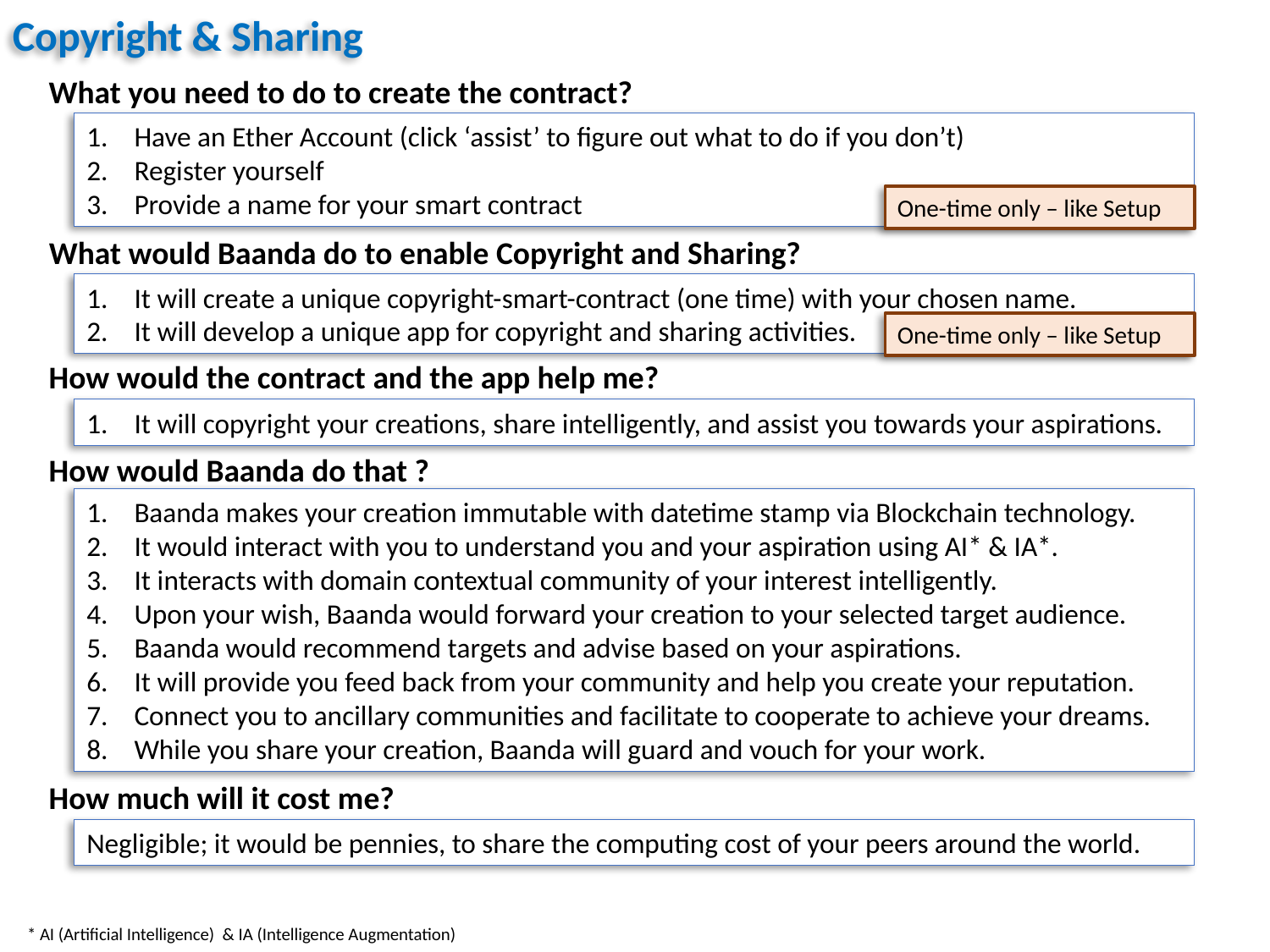

Copyright & Sharing
What you need to do to create the contract?
Have an Ether Account (click ‘assist’ to figure out what to do if you don’t)
Register yourself
Provide a name for your smart contract
One-time only – like Setup
What would Baanda do to enable Copyright and Sharing?
It will create a unique copyright-smart-contract (one time) with your chosen name.
It will develop a unique app for copyright and sharing activities.
One-time only – like Setup
How would the contract and the app help me?
It will copyright your creations, share intelligently, and assist you towards your aspirations.
How would Baanda do that ?
Baanda makes your creation immutable with datetime stamp via Blockchain technology.
It would interact with you to understand you and your aspiration using AI* & IA*.
It interacts with domain contextual community of your interest intelligently.
Upon your wish, Baanda would forward your creation to your selected target audience.
Baanda would recommend targets and advise based on your aspirations.
It will provide you feed back from your community and help you create your reputation.
Connect you to ancillary communities and facilitate to cooperate to achieve your dreams.
While you share your creation, Baanda will guard and vouch for your work.
How much will it cost me?
Negligible; it would be pennies, to share the computing cost of your peers around the world.
* AI (Artificial Intelligence)  & IA (Intelligence Augmentation)